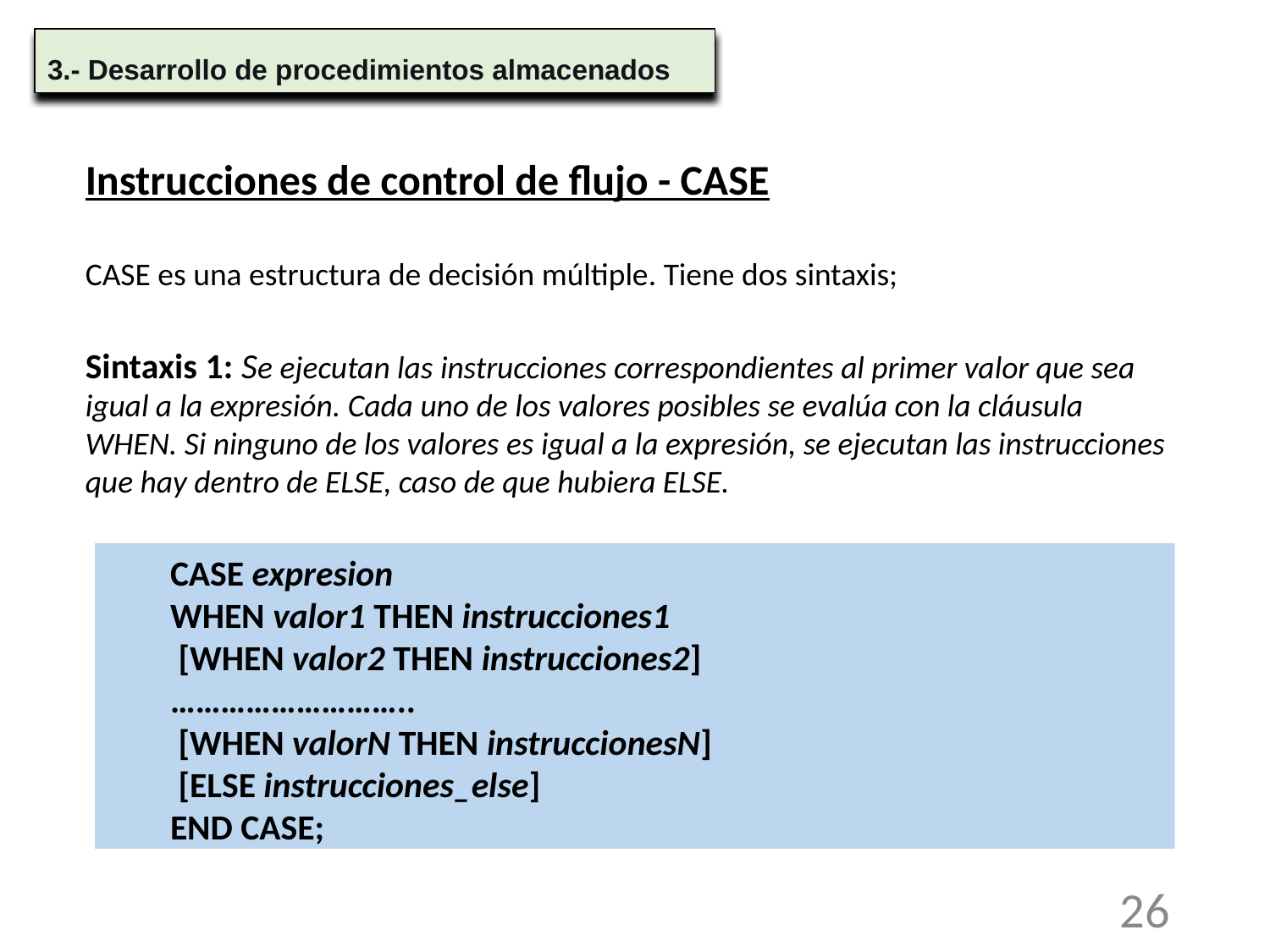

3.- Desarrollo de procedimientos almacenados
Instrucciones de control de flujo - CASE

CASE es una estructura de decisión múltiple. Tiene dos sintaxis;

Sintaxis 1: Se ejecutan las instrucciones correspondientes al primer valor que sea igual a la expresión. Cada uno de los valores posibles se evalúa con la cláusula WHEN. Si ninguno de los valores es igual a la expresión, se ejecutan las instrucciones que hay dentro de ELSE, caso de que hubiera ELSE.

CASE expresion
WHEN valor1 THEN instrucciones1
 [WHEN valor2 THEN instrucciones2]
………………………..
 [WHEN valorN THEN instruccionesN]
 [ELSE instrucciones_else]
END CASE;
26